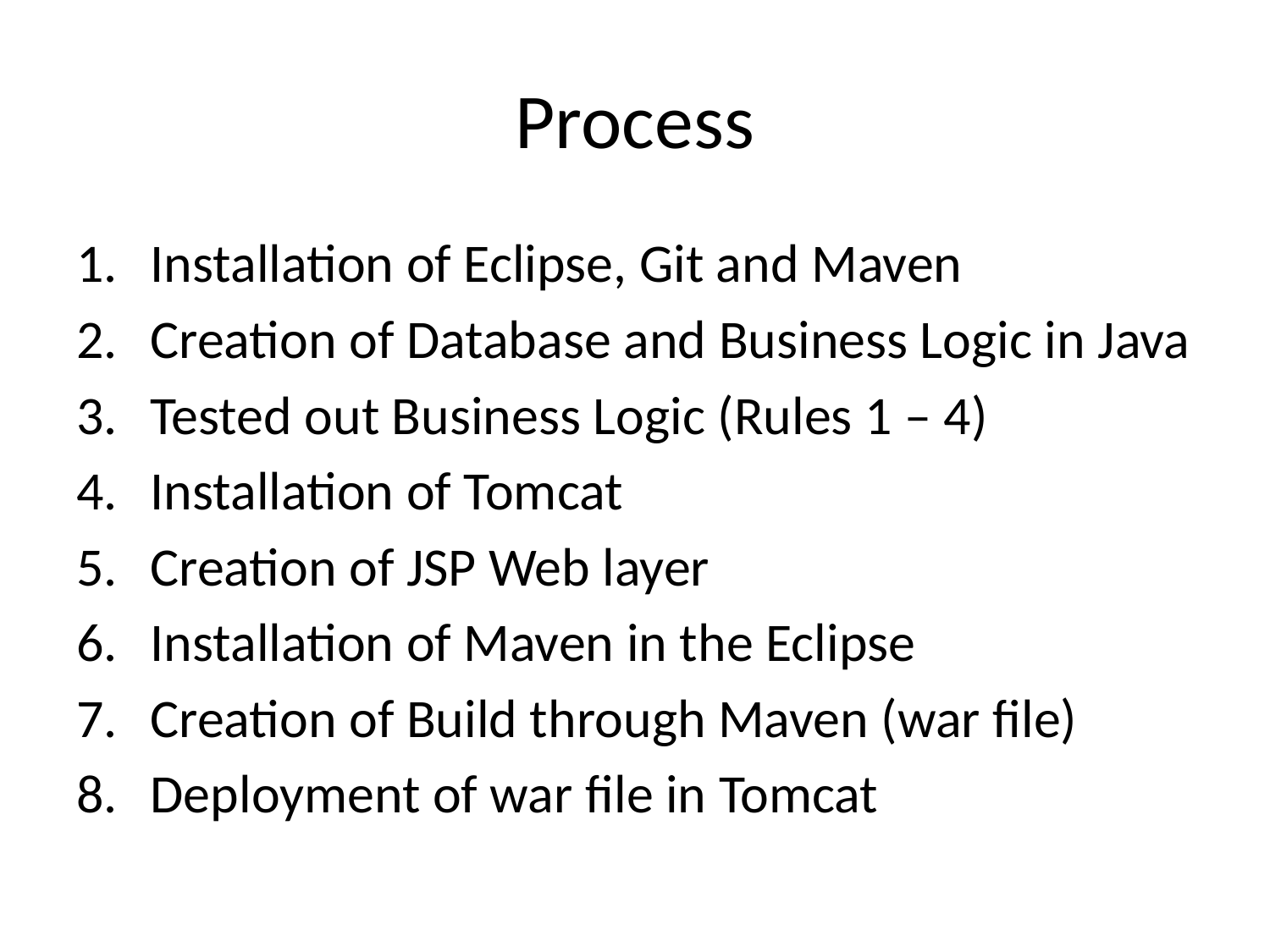

# Process
Installation of Eclipse, Git and Maven
Creation of Database and Business Logic in Java
Tested out Business Logic (Rules 1 – 4)
Installation of Tomcat
Creation of JSP Web layer
Installation of Maven in the Eclipse
Creation of Build through Maven (war file)
Deployment of war file in Tomcat